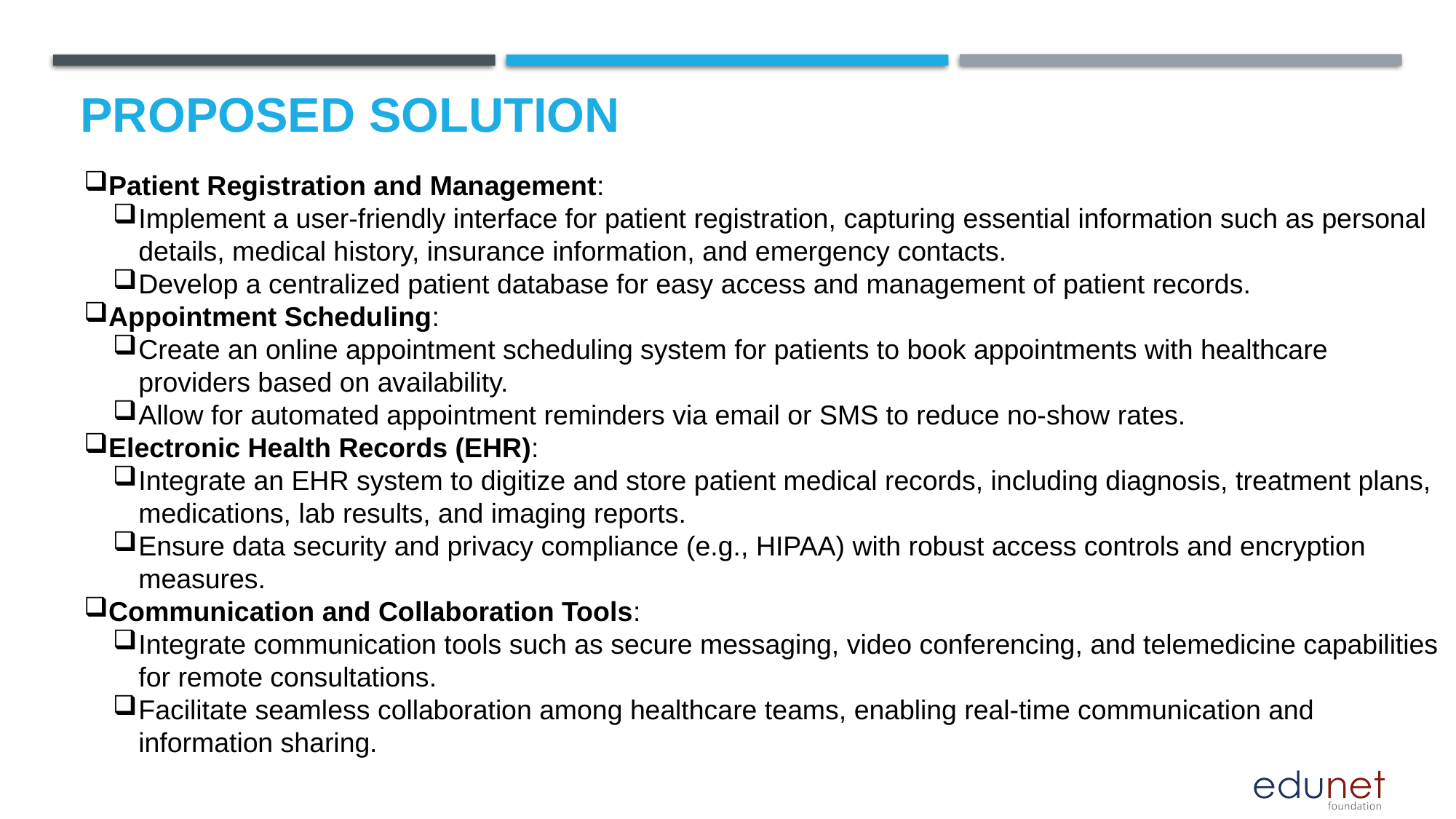

# Proposed Solution

Patient Registration and Management:
Implement a user-friendly interface for patient registration, capturing essential information such as personal details, medical history, insurance information, and emergency contacts.
Develop a centralized patient database for easy access and management of patient records.
Appointment Scheduling:
Create an online appointment scheduling system for patients to book appointments with healthcare providers based on availability.
Allow for automated appointment reminders via email or SMS to reduce no-show rates.
Electronic Health Records (EHR):
Integrate an EHR system to digitize and store patient medical records, including diagnosis, treatment plans, medications, lab results, and imaging reports.
Ensure data security and privacy compliance (e.g., HIPAA) with robust access controls and encryption measures.
Communication and Collaboration Tools:
Integrate communication tools such as secure messaging, video conferencing, and telemedicine capabilities for remote consultations.
Facilitate seamless collaboration among healthcare teams, enabling real-time communication and information sharing.